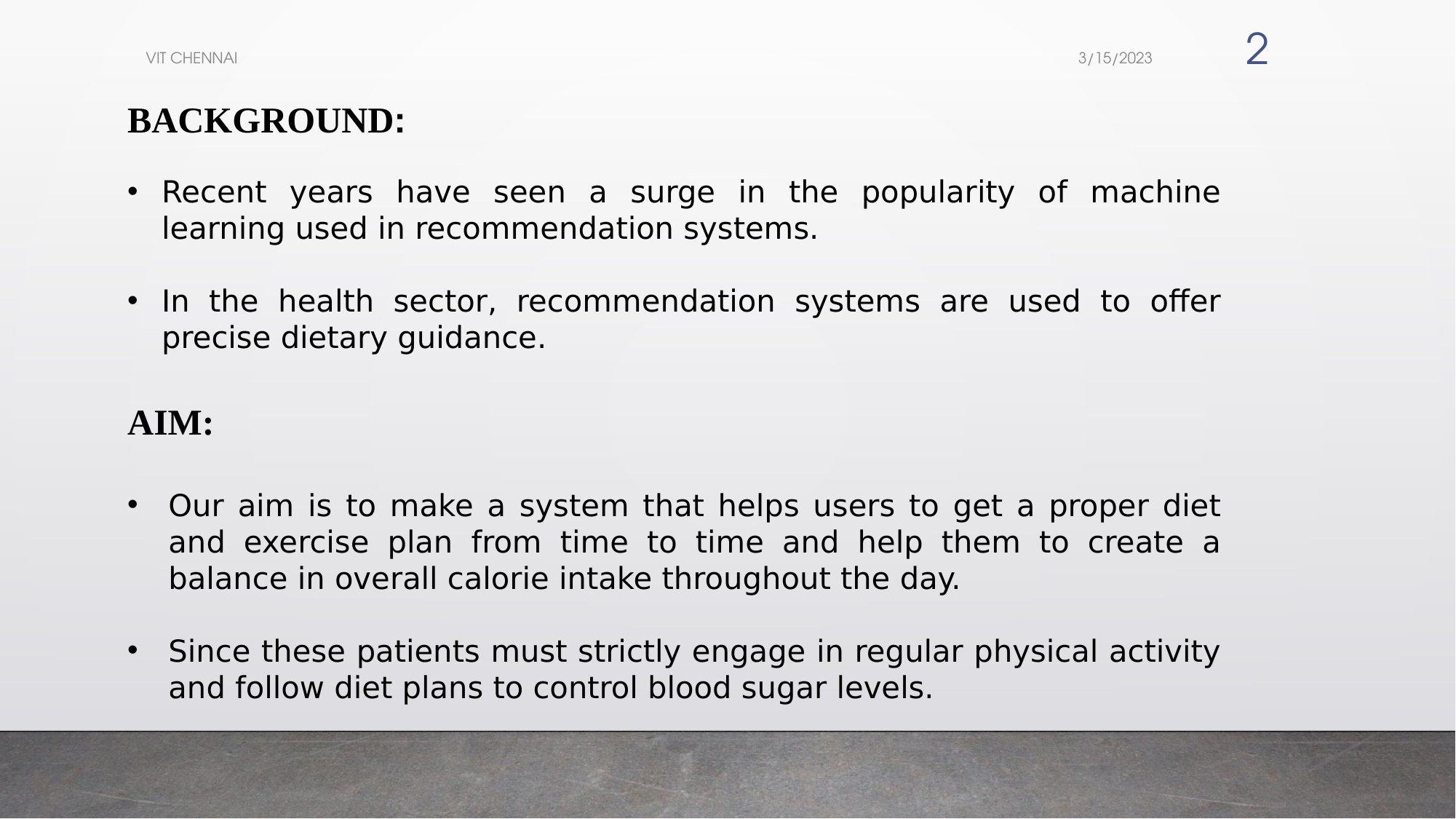

2
VIT CHENNAI
3/15/2023
BACKGROUND:

Recent years have seen a surge in the popularity of machine learning used in recommendation systems.

In the health sector, recommendation systems are used to offer precise dietary guidance.

AIM:

Our aim is to make a system that helps users to get a proper diet and exercise plan from time to time and help them to create a balance in overall calorie intake throughout the day.

Since these patients must strictly engage in regular physical activity and follow diet plans to control blood sugar levels.